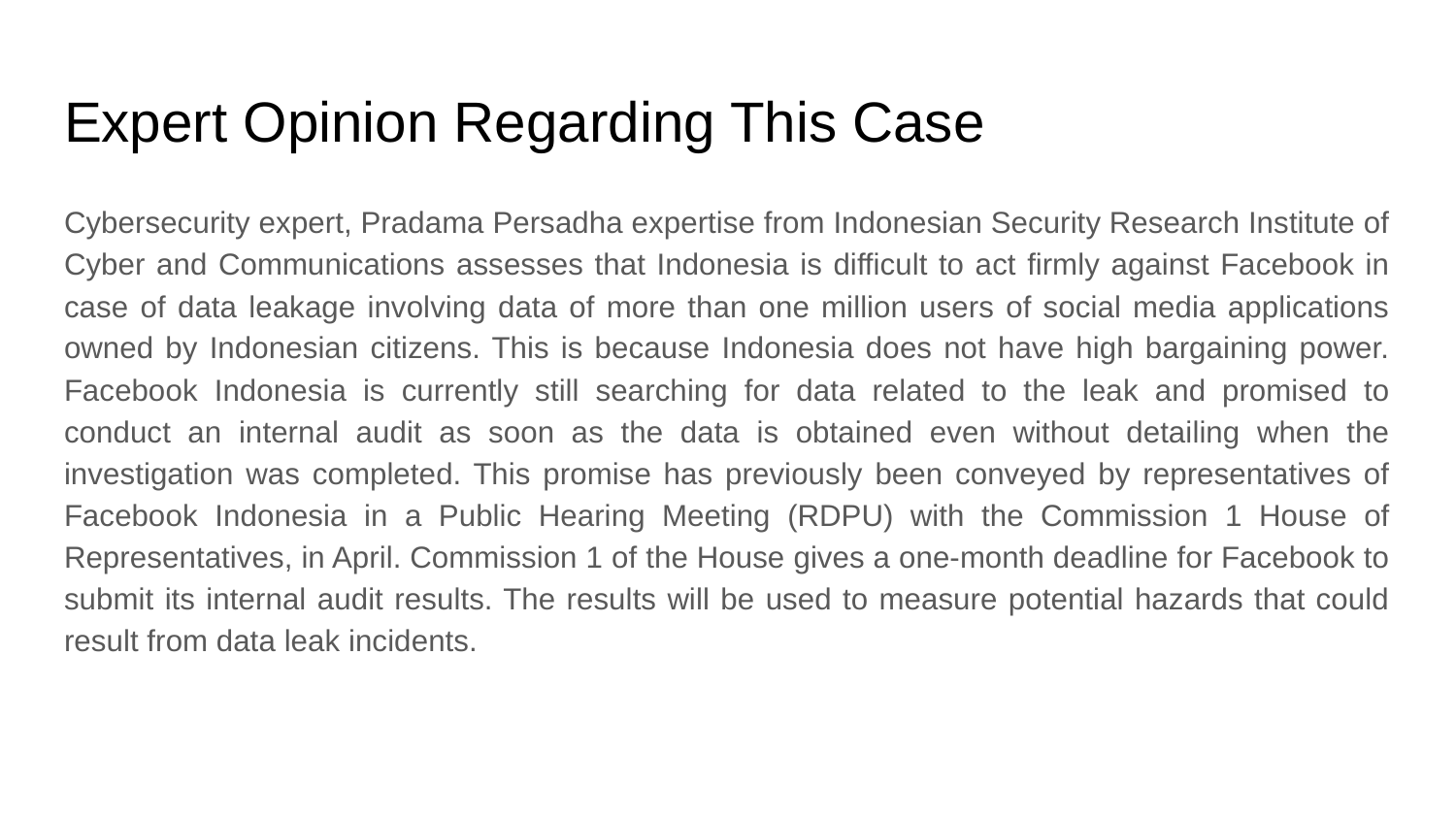

# Expert Opinion Regarding This Case
Cybersecurity expert, Pradama Persadha expertise from Indonesian Security Research Institute of Cyber and Communications assesses that Indonesia is difficult to act firmly against Facebook in case of data leakage involving data of more than one million users of social media applications owned by Indonesian citizens. This is because Indonesia does not have high bargaining power. Facebook Indonesia is currently still searching for data related to the leak and promised to conduct an internal audit as soon as the data is obtained even without detailing when the investigation was completed. This promise has previously been conveyed by representatives of Facebook Indonesia in a Public Hearing Meeting (RDPU) with the Commission 1 House of Representatives, in April. Commission 1 of the House gives a one-month deadline for Facebook to submit its internal audit results. The results will be used to measure potential hazards that could result from data leak incidents.